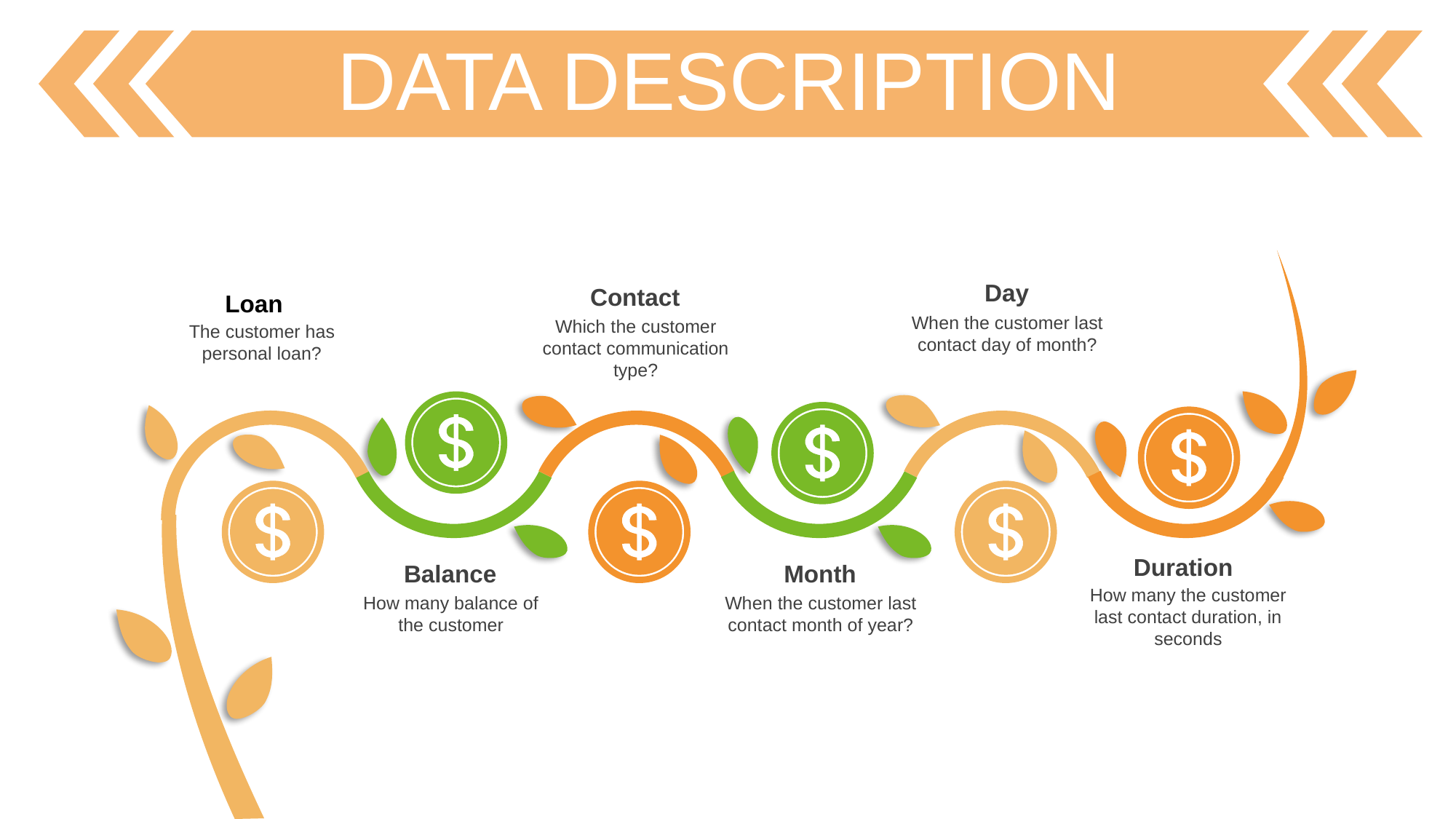

DATA DESCRIPTION

Day
When the customer last contact day of month?
Contact
Which the customer contact communication type?
Loan
The customer has personal loan?

Duration
How many the customer last contact duration, in seconds
Balance
How many balance of the customer
Month
When the customer last contact month of year?